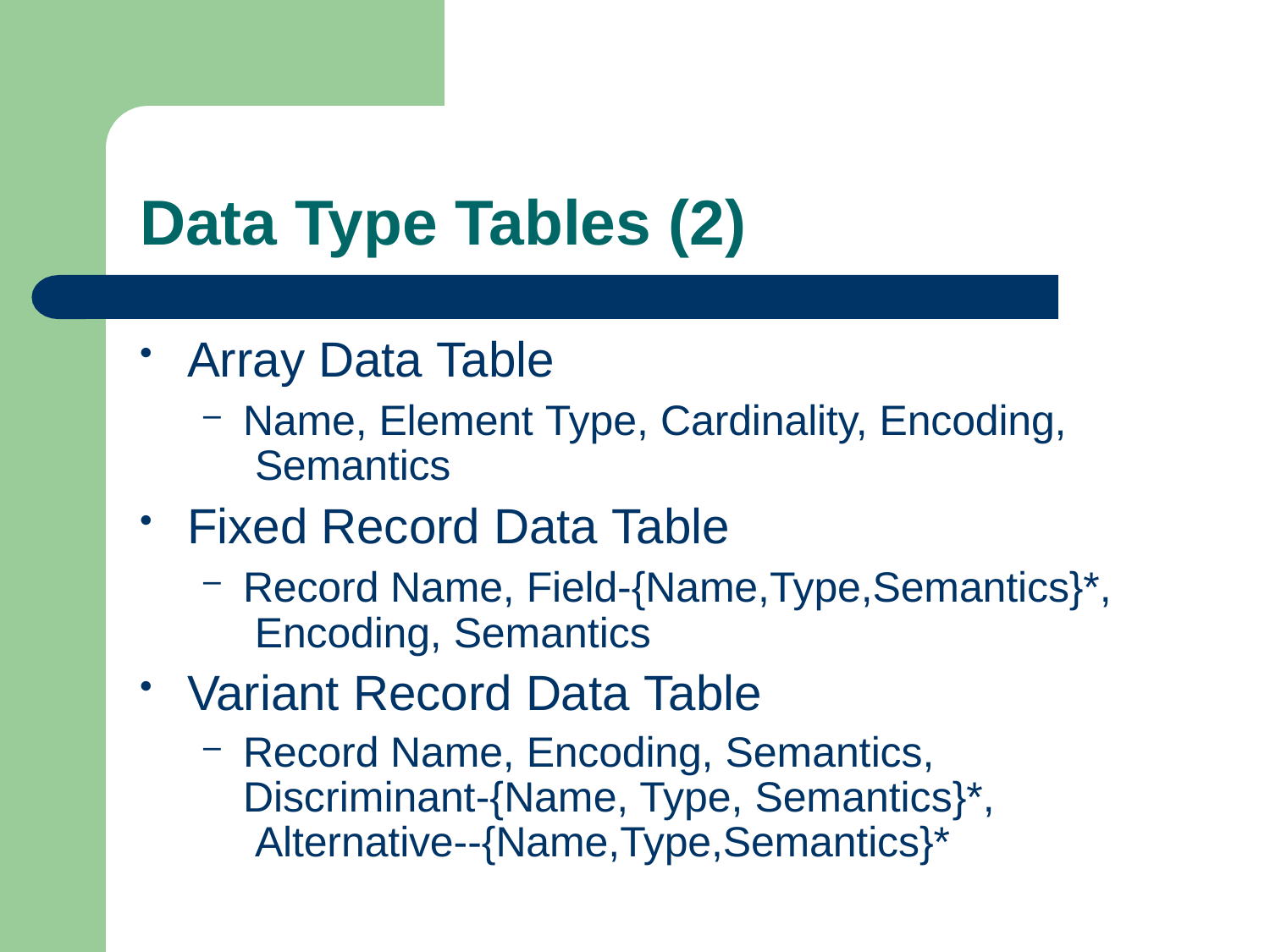

# Data Type Tables (2)
Array Data Table
Name, Element Type, Cardinality, Encoding,  Semantics
Fixed Record Data Table
Record Name, Field-{Name,Type,Semantics}*,  Encoding, Semantics
Variant Record Data Table
Record Name, Encoding, Semantics,  Discriminant-{Name, Type, Semantics}*,  Alternative--{Name,Type,Semantics}*